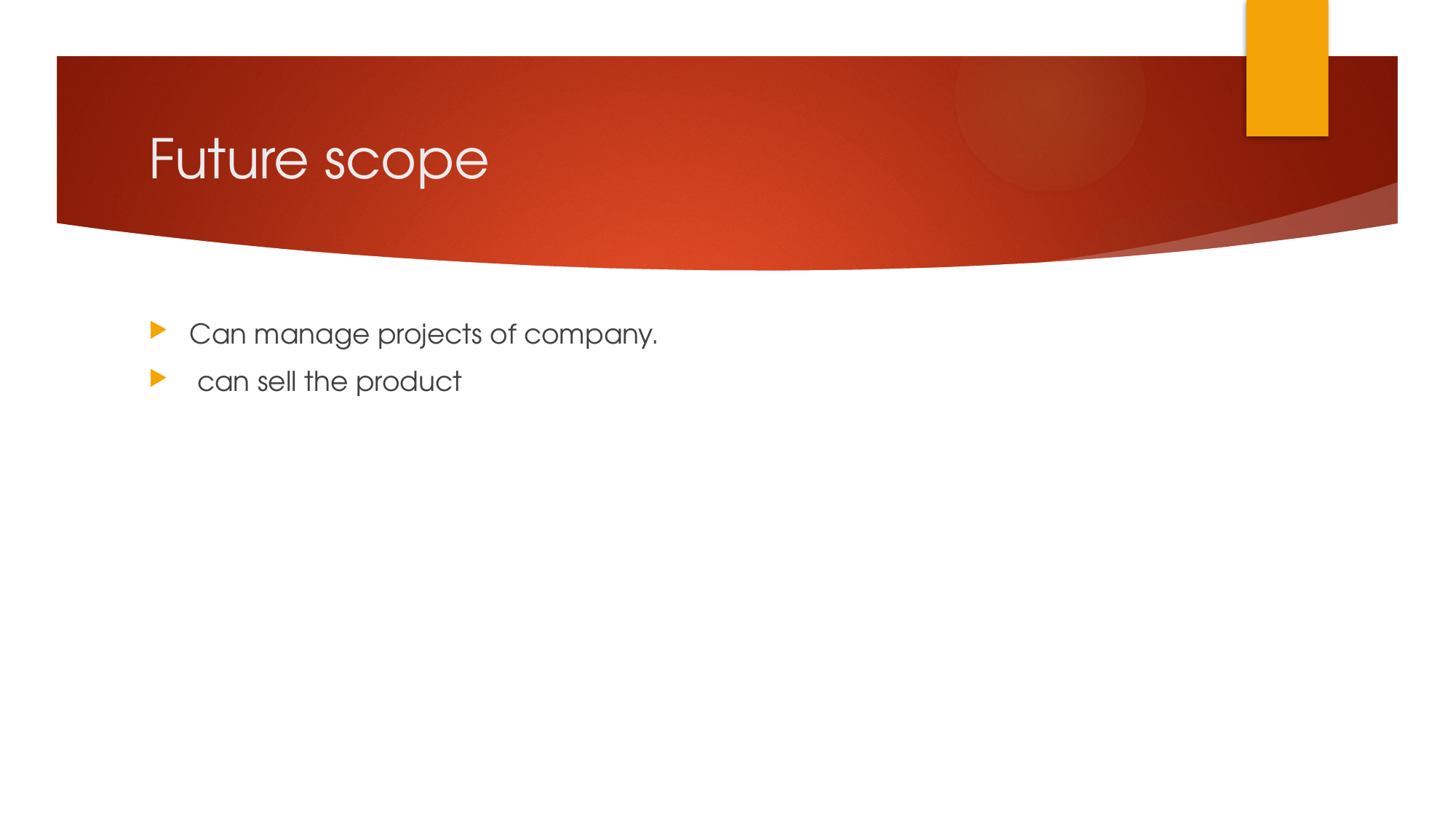

# Future scope
Can manage projects of company.
 can sell the product